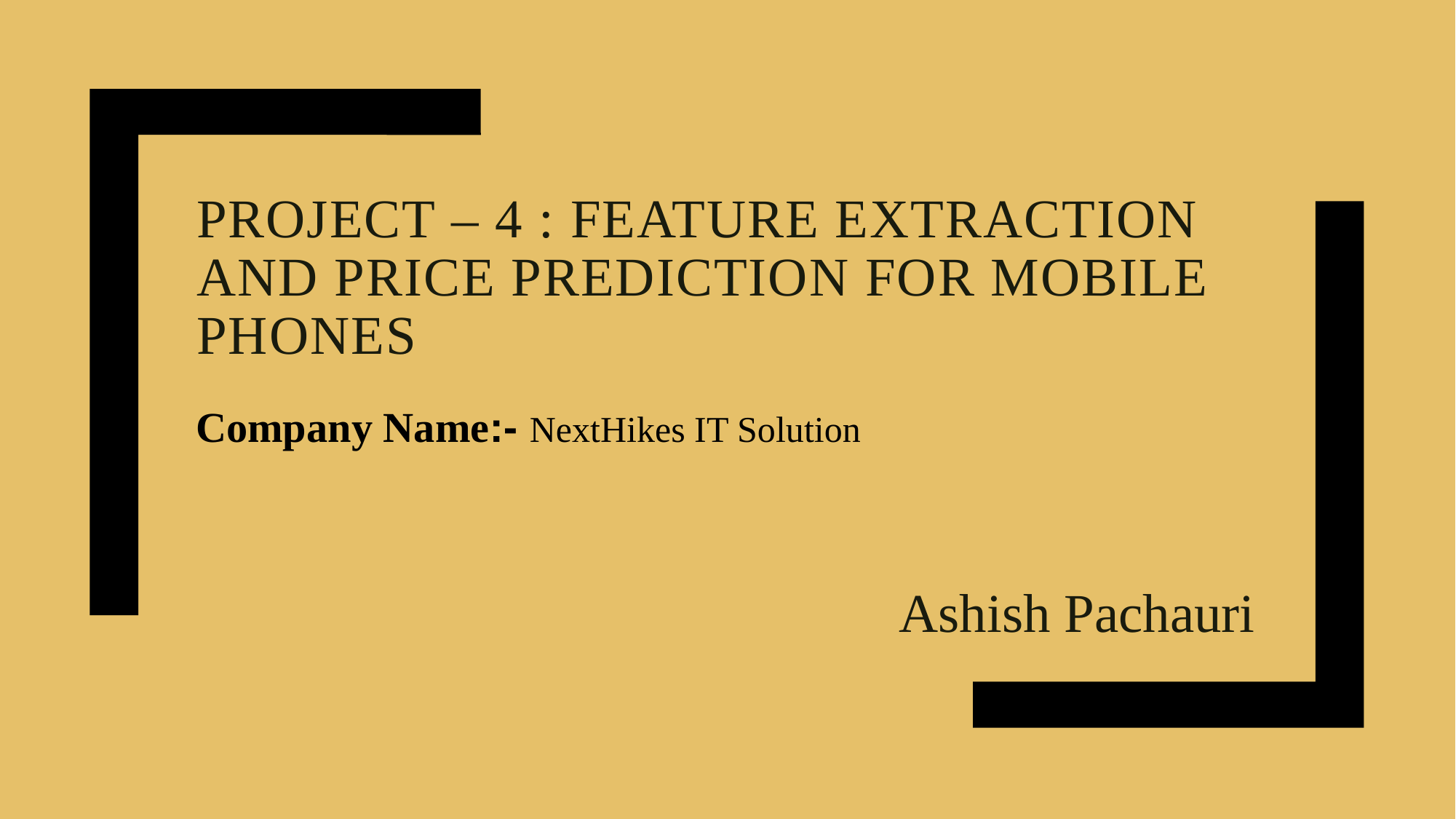

# Project – 4 : Feature Extraction and Price Prediction for Mobile Phones
Company Name:- NextHikes IT Solution
Ashish Pachauri